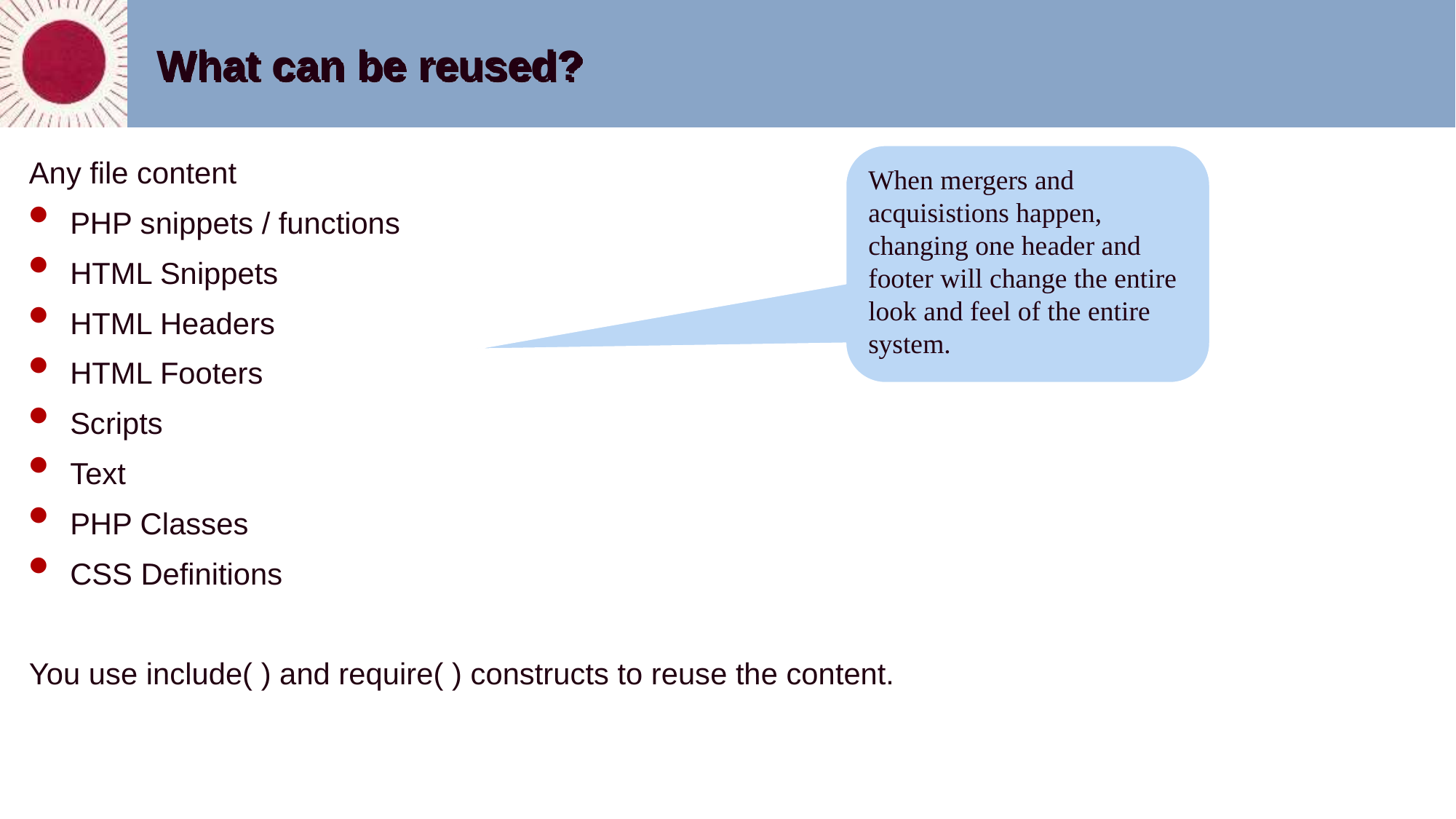

# What can be reused?
When mergers and acquisistions happen, changing one header and footer will change the entire look and feel of the entire system.

Any file content
PHP snippets / functions
HTML Snippets
HTML Headers
HTML Footers
Scripts
Text
PHP Classes
CSS Definitions

You use include( ) and require( ) constructs to reuse the content.